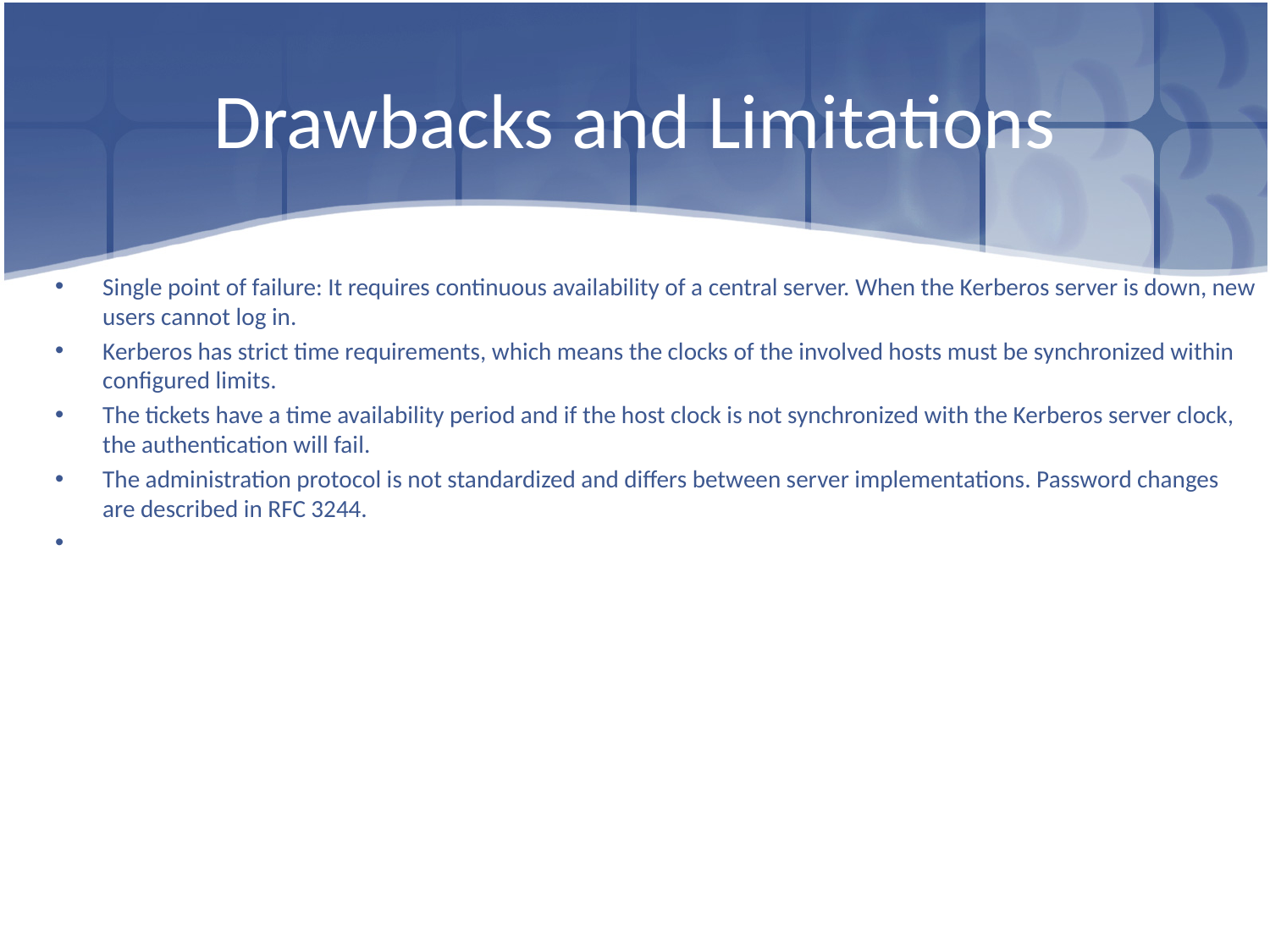

# Drawbacks and Limitations
Single point of failure: It requires continuous availability of a central server. When the Kerberos server is down, new users cannot log in.
Kerberos has strict time requirements, which means the clocks of the involved hosts must be synchronized within configured limits.
The tickets have a time availability period and if the host clock is not synchronized with the Kerberos server clock, the authentication will fail.
The administration protocol is not standardized and differs between server implementations. Password changes are described in RFC 3244.